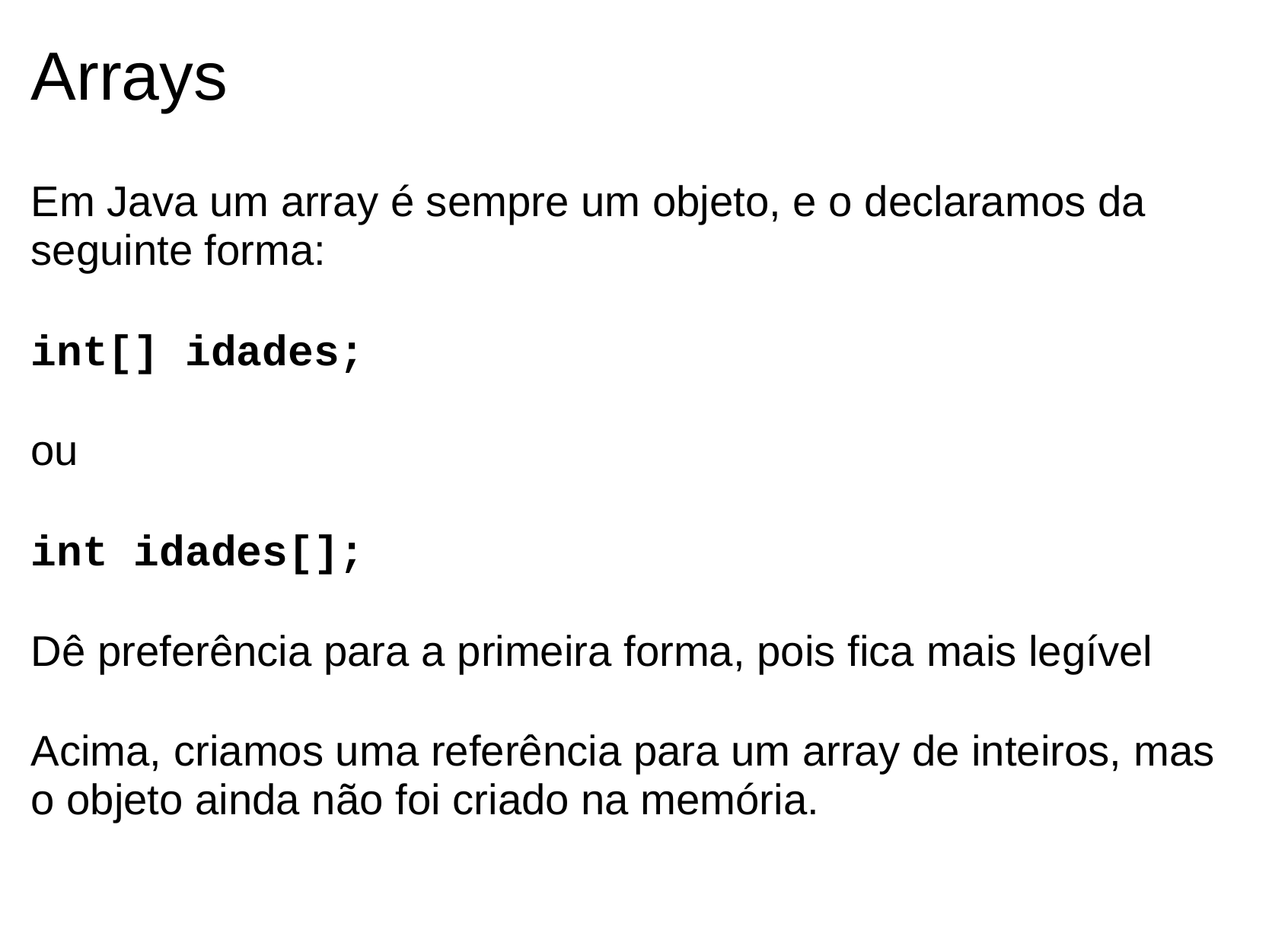

Arrays
Em Java um array é sempre um objeto, e o declaramos da seguinte forma:

int[] idades;

ou

int idades[];

Dê preferência para a primeira forma, pois fica mais legível

Acima, criamos uma referência para um array de inteiros, mas o objeto ainda não foi criado na memória.